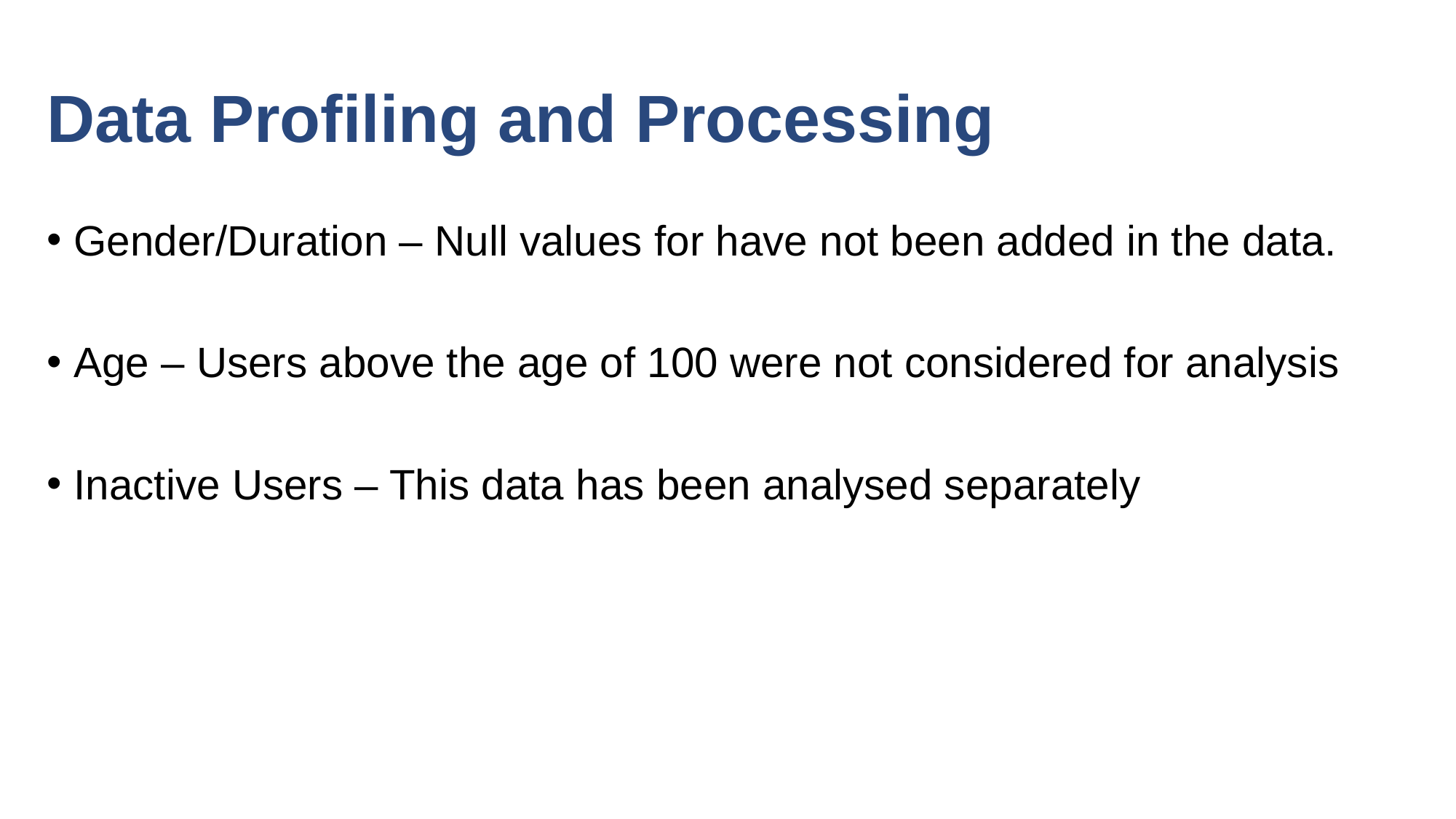

# Data Profiling and Processing
Gender/Duration – Null values for have not been added in the data.

Age – Users above the age of 100 were not considered for analysis

Inactive Users – This data has been analysed separately